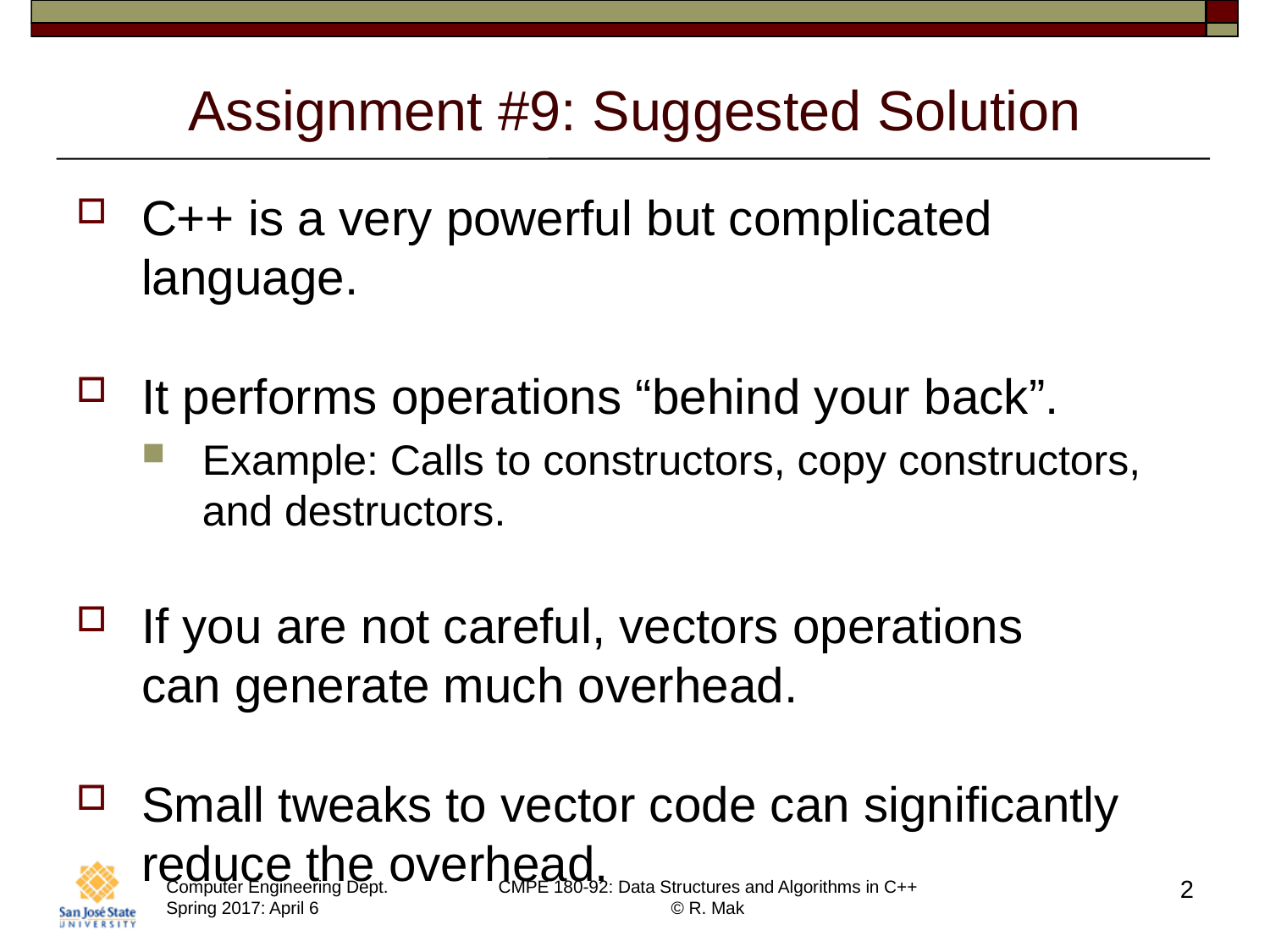

# Assignment #9: Suggested Solution
C++ is a very powerful but complicated language.

It performs operations “behind your back”.
Example: Calls to constructors, copy constructors, and destructors.

If you are not careful, vectors operations
can generate much overhead.

Small tweaks to vector code can significantly reduce the overhead.
2